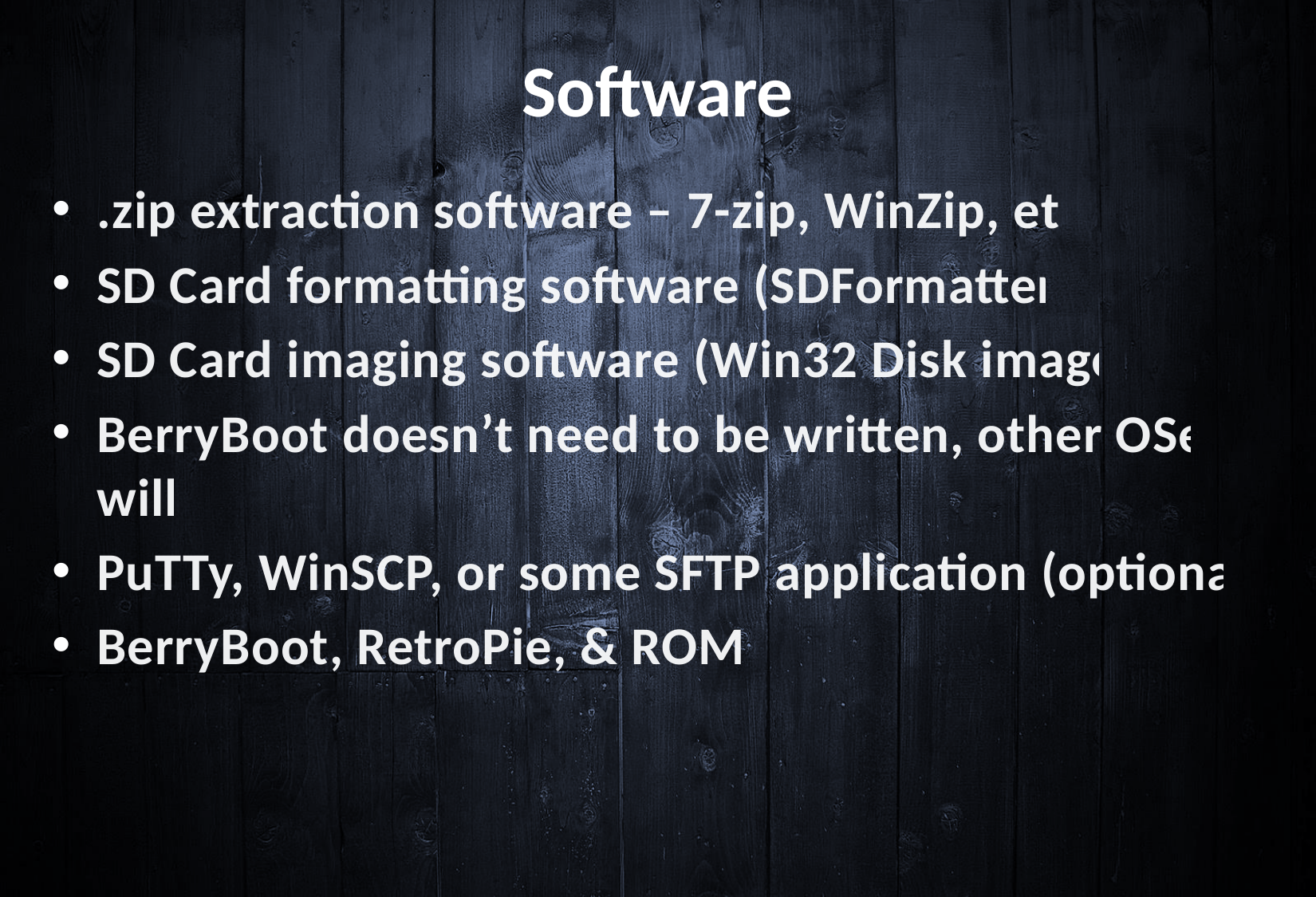

# Software
.zip extraction software – 7-zip, WinZip, etc.
SD Card formatting software (SDFormatter)
SD Card imaging software (Win32 Disk image)
BerryBoot doesn’t need to be written, other OSes will
PuTTy, WinSCP, or some SFTP application (optional)
BerryBoot, RetroPie, & ROMs